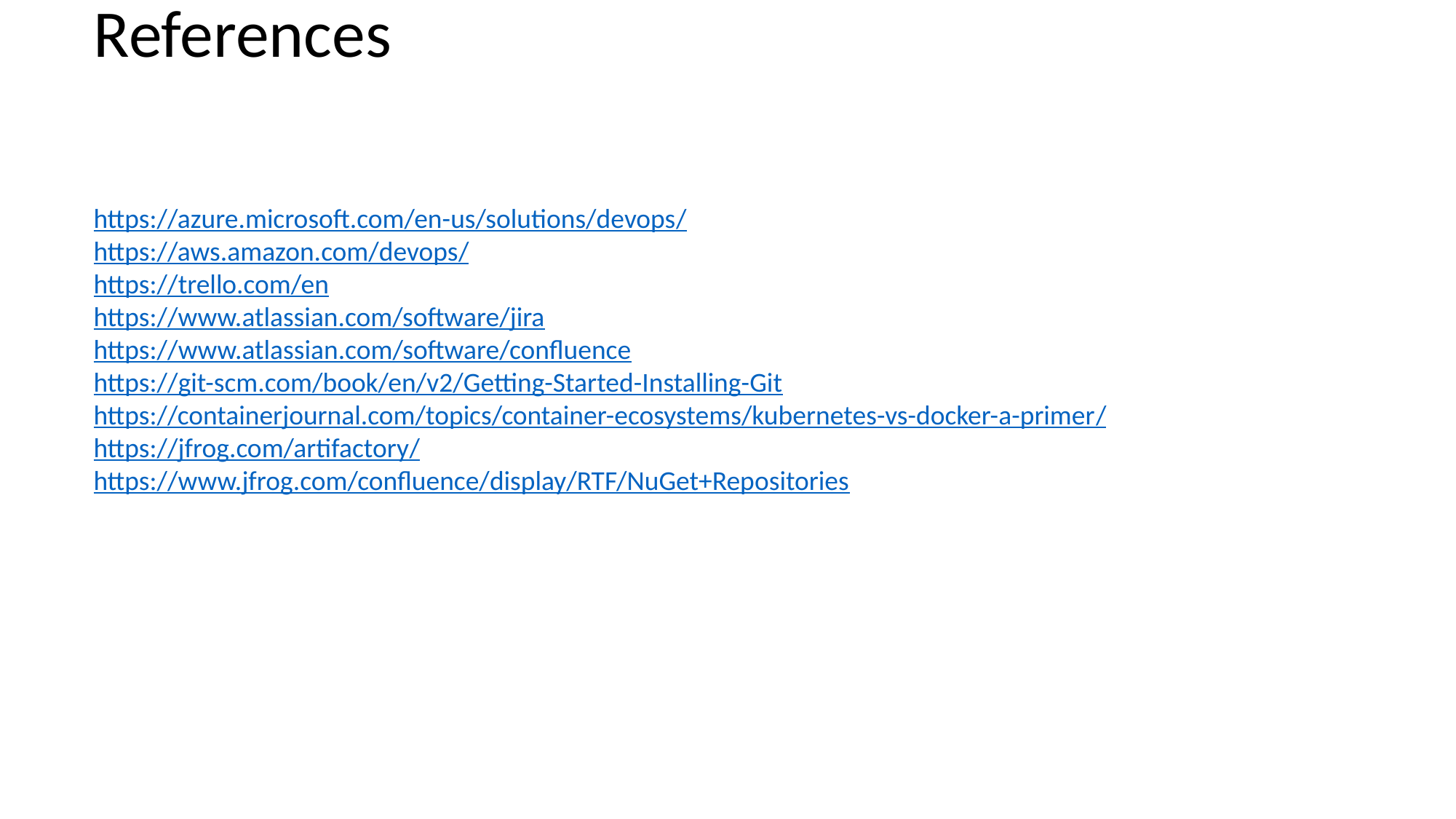

# References
https://azure.microsoft.com/en-us/solutions/devops/
https://aws.amazon.com/devops/
https://trello.com/en
https://www.atlassian.com/software/jira
https://www.atlassian.com/software/confluence
https://git-scm.com/book/en/v2/Getting-Started-Installing-Git
https://containerjournal.com/topics/container-ecosystems/kubernetes-vs-docker-a-primer/
https://jfrog.com/artifactory/
https://www.jfrog.com/confluence/display/RTF/NuGet+Repositories